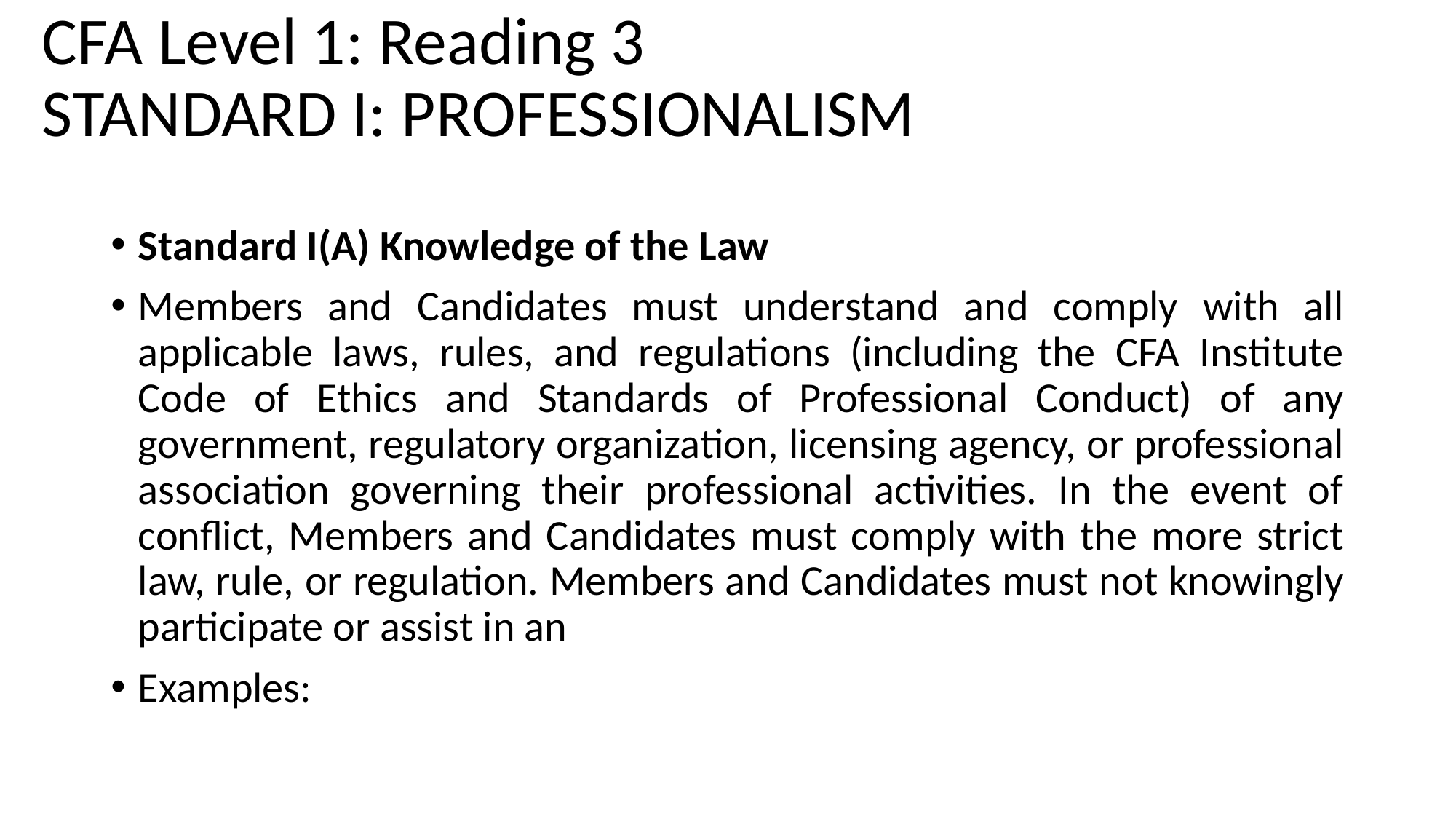

# CFA Level 1: Reading 3 STANDARD I: PROFESSIONALISM
Standard I(A) Knowledge of the Law
Members and Candidates must understand and comply with all applicable laws, rules, and regulations (including the CFA Institute Code of Ethics and Standards of Professional Conduct) of any government, regulatory organization, licensing agency, or professional association governing their professional activities. In the event of conflict, Members and Candidates must comply with the more strict law, rule, or regulation. Members and Candidates must not knowingly participate or assist in an
Examples: